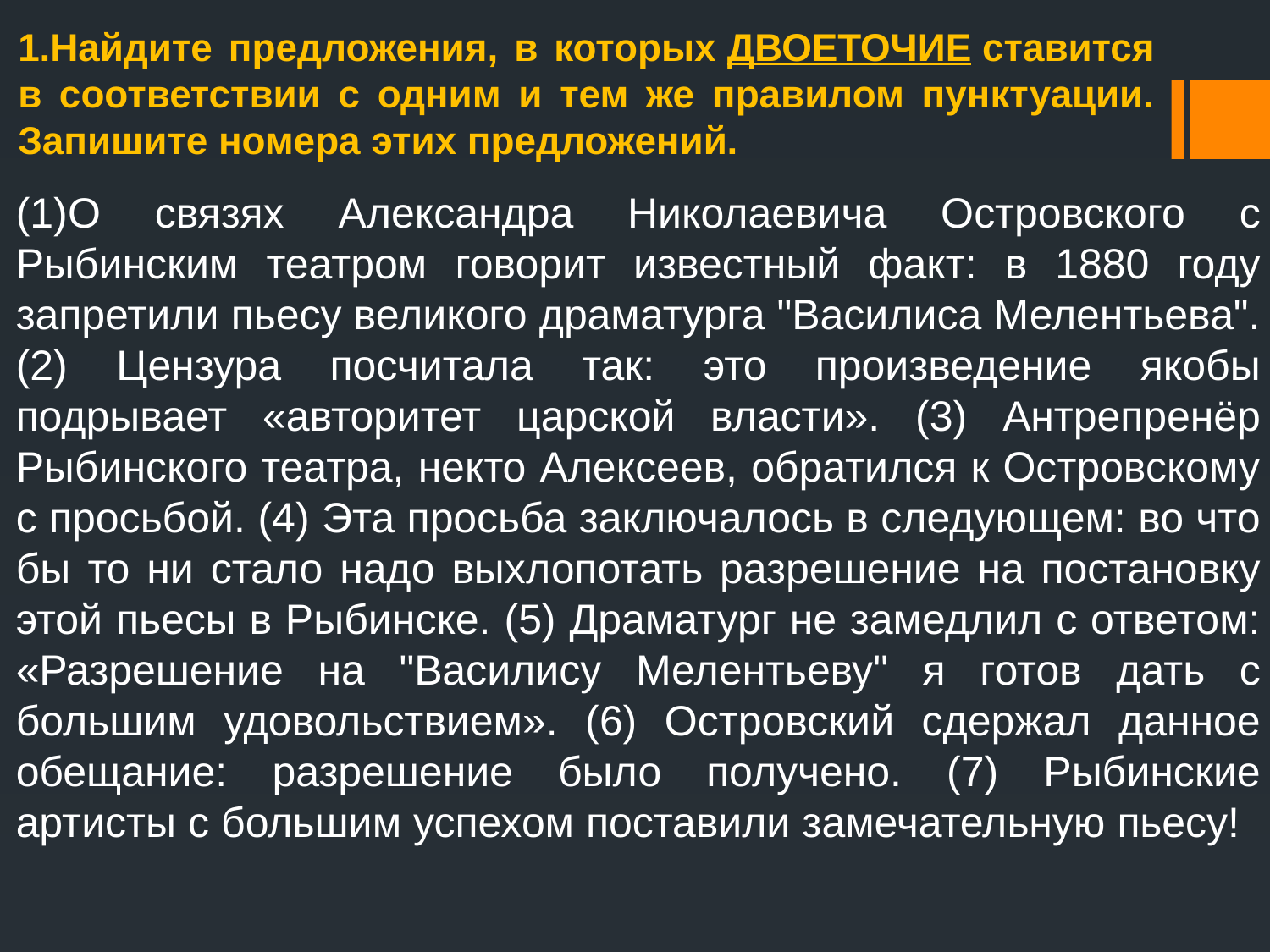

(1)О связях Александра Николаевича Островского с Рыбинским театром говорит известный факт: в 1880 году запретили пьесу великого драматурга "Василиса Мелентьева". (2) Цензура посчитала так: это произведение якобы подрывает «авторитет царской власти». (3) Антрепренёр Рыбинского театра, некто Алексеев, обратился к Островскому с просьбой. (4) Эта просьба заключалось в следующем: во что бы то ни стало надо выхлопотать разрешение на постановку этой пьесы в Рыбинске. (5) Драматург не замедлил с ответом: «Разрешение на "Василису Мелентьеву" я готов дать с большим удовольствием». (6) Островский сдержал данное обещание: разрешение было получено. (7) Рыбинские артисты с большим успехом поставили замечательную пьесу!

1.Найдите предложения, в которых ДВОЕТОЧИЕ ставится в соответствии с одним и тем же правилом пунктуации. Запишите номера этих предложений.